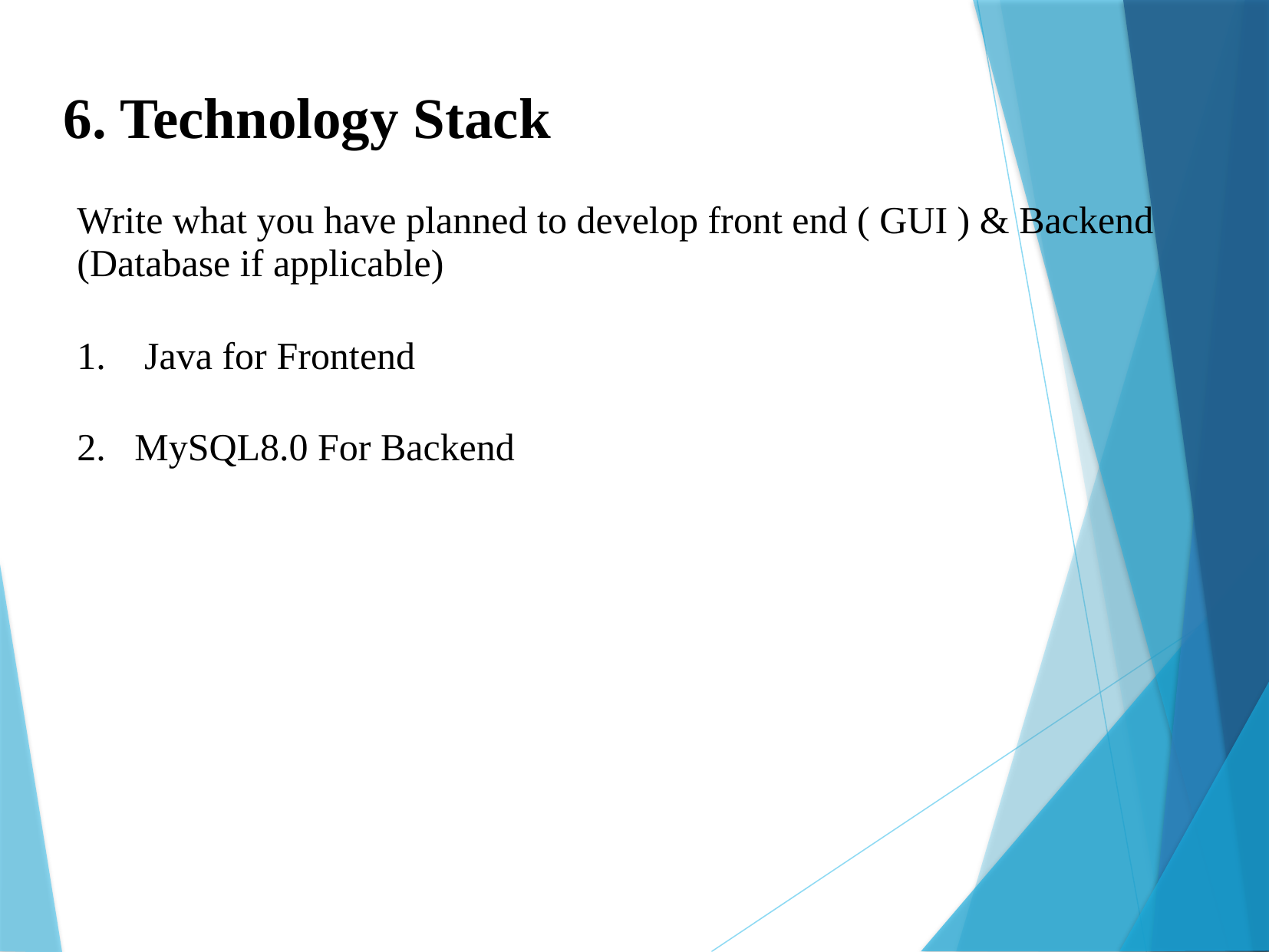

6. Technology Stack
Write what you have planned to develop front end ( GUI ) & Backend (Database if applicable)
 Java for Frontend
MySQL8.0 For Backend